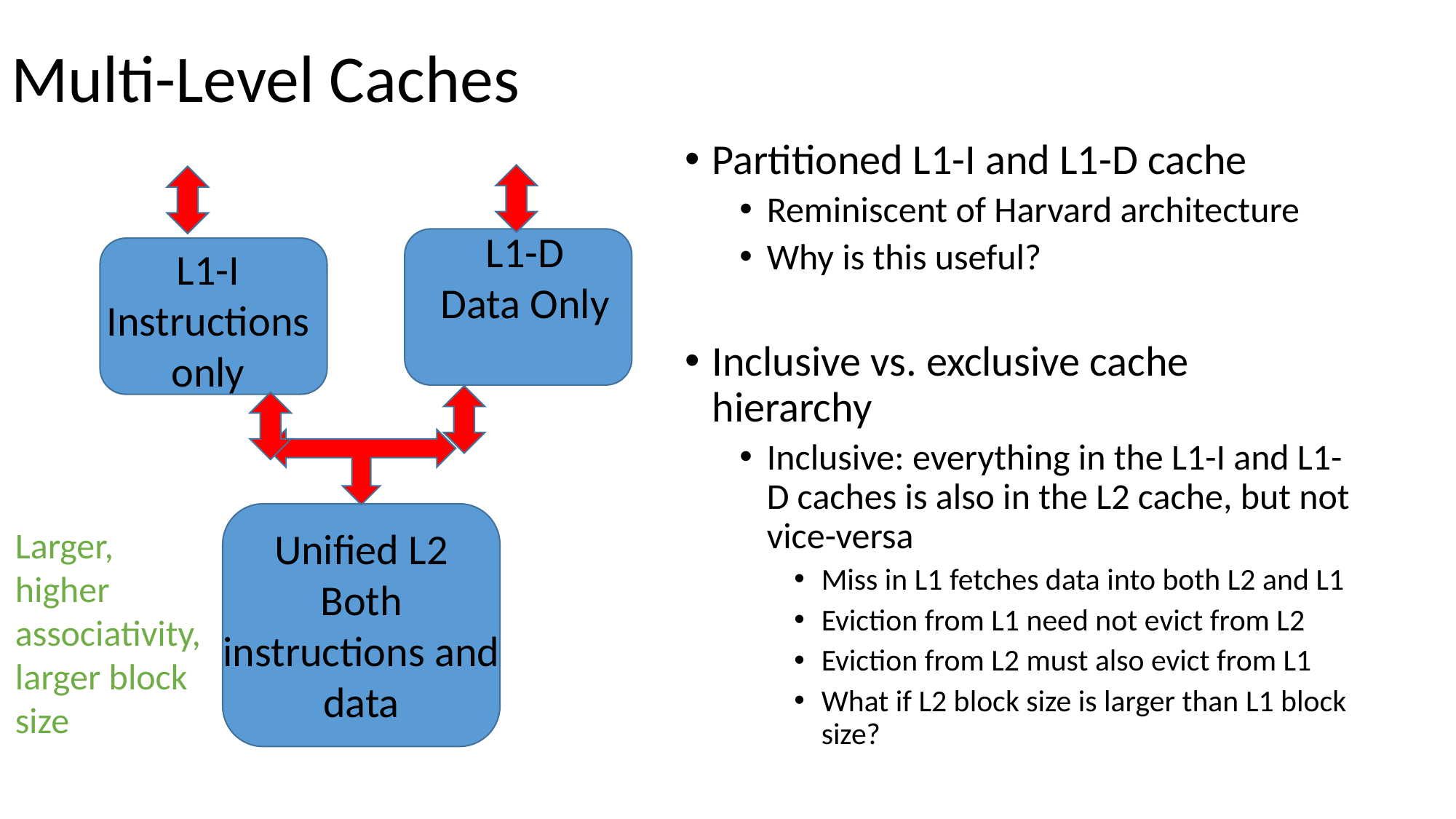

# Multi-Level Caches
Partitioned L1-I and L1-D cache
Reminiscent of Harvard architecture
Why is this useful?

Inclusive vs. exclusive cache hierarchy
Inclusive: everything in the L1-I and L1-D caches is also in the L2 cache, but not vice-versa
Miss in L1 fetches data into both L2 and L1
Eviction from L1 need not evict from L2
Eviction from L2 must also evict from L1
What if L2 block size is larger than L1 block size?

L1-D
Data Only

L1-I
Instructions only

Larger, higher associativity, larger block size
Unified L2
Both instructions and data